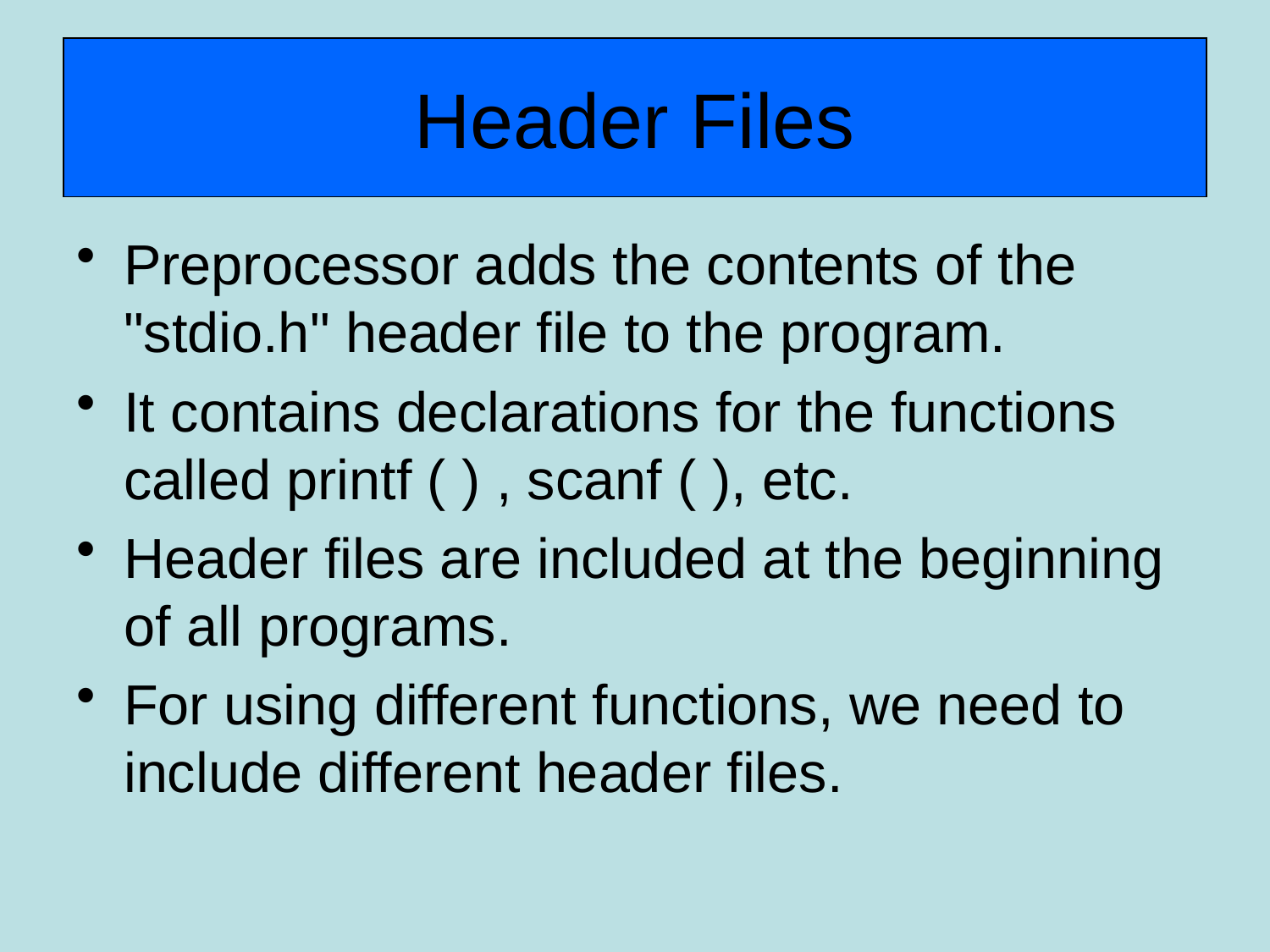

# Header Files
Preprocessor adds the contents of the "stdio.h" header file to the program.
It contains declarations for the functions called printf ( ) , scanf ( ), etc.
Header files are included at the beginning of all programs.
For using different functions, we need to include different header files.